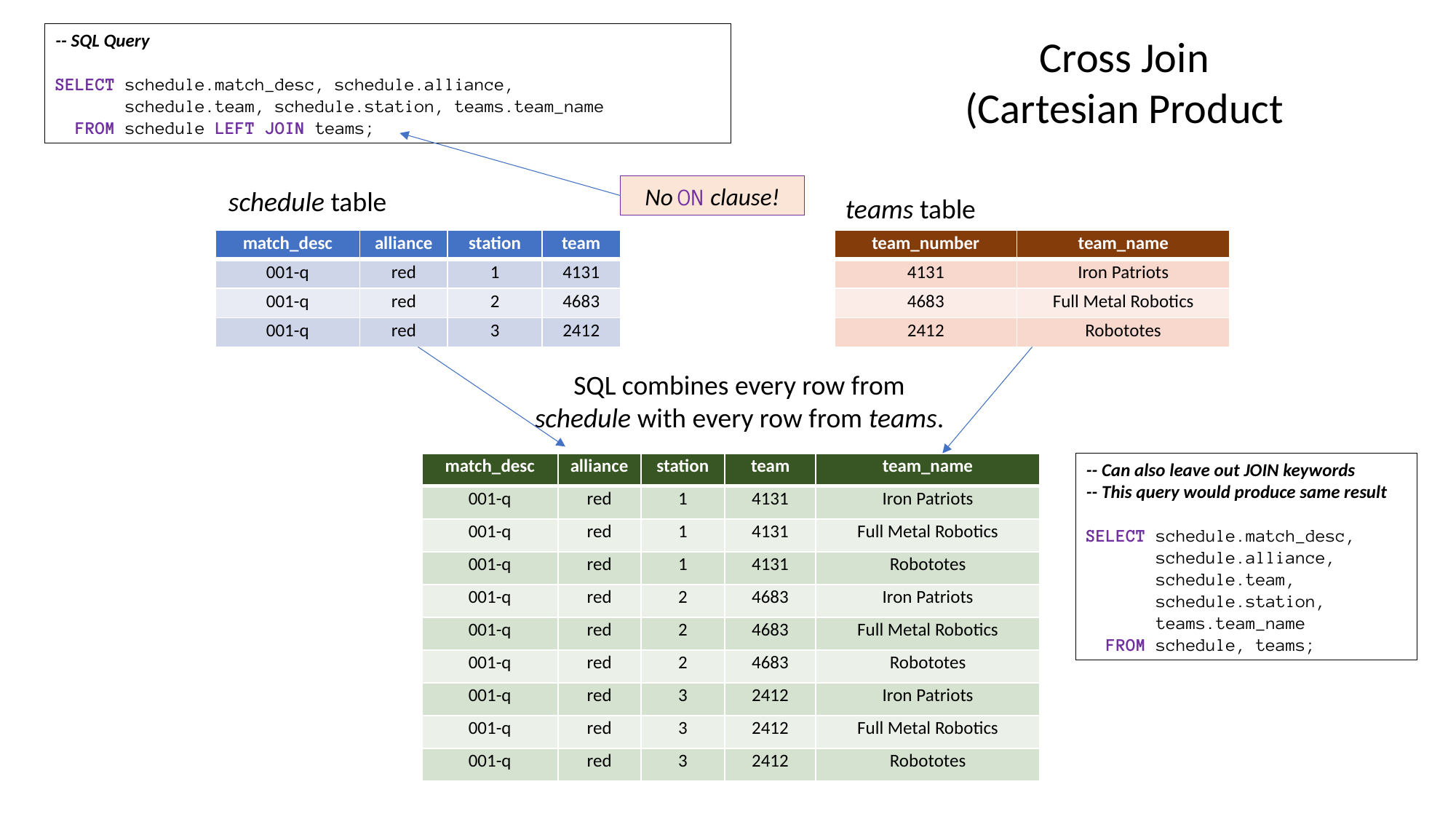

Launcher
chinook.ipynb
s18_SQL_II.ipynb

SELECT schedule.match_desc, schedule.alliance, schedule.team, schedule.station, teams.team_name FROM schedule LEFT JOIN teams ON schedule.team = teams.team_number;
-- SQL Query

SELECT schedule.match_desc, schedule.alliance,
       schedule.team, schedule.station, teams.team_name
  FROM schedule LEFT JOIN teams;
Cross Join
(Cartesian Product
No ON clause!
schedule table
teams table
| match\_desc | alliance | station | team |
| --- | --- | --- | --- |
| 001-q | red | 1 | 4131 |
| 001-q | red | 2 | 4683 |
| 001-q | red | 3 | 2412 |
| team\_number | team\_name |
| --- | --- |
| 4131 | Iron Patriots |
| 4683 | Full Metal Robotics |
| 2412 | Robototes |
SQL combines every row from schedule with every row from teams.
| match\_desc | alliance | station | team | team\_name |
| --- | --- | --- | --- | --- |
| 001-q | red | 1 | 4131 | Iron Patriots |
| 001-q | red | 1 | 4131 | Full Metal Robotics |
| 001-q | red | 1 | 4131 | Robototes |
| 001-q | red | 2 | 4683 | Iron Patriots |
| 001-q | red | 2 | 4683 | Full Metal Robotics |
| 001-q | red | 2 | 4683 | Robototes |
| 001-q | red | 3 | 2412 | Iron Patriots |
| 001-q | red | 3 | 2412 | Full Metal Robotics |
| 001-q | red | 3 | 2412 | Robototes |
-- Can also leave out JOIN keywords
-- This query would produce same result

SELECT schedule.match_desc,
       schedule.alliance,
       schedule.team,
       schedule.station,
       teams.team_name
  FROM schedule, teams;